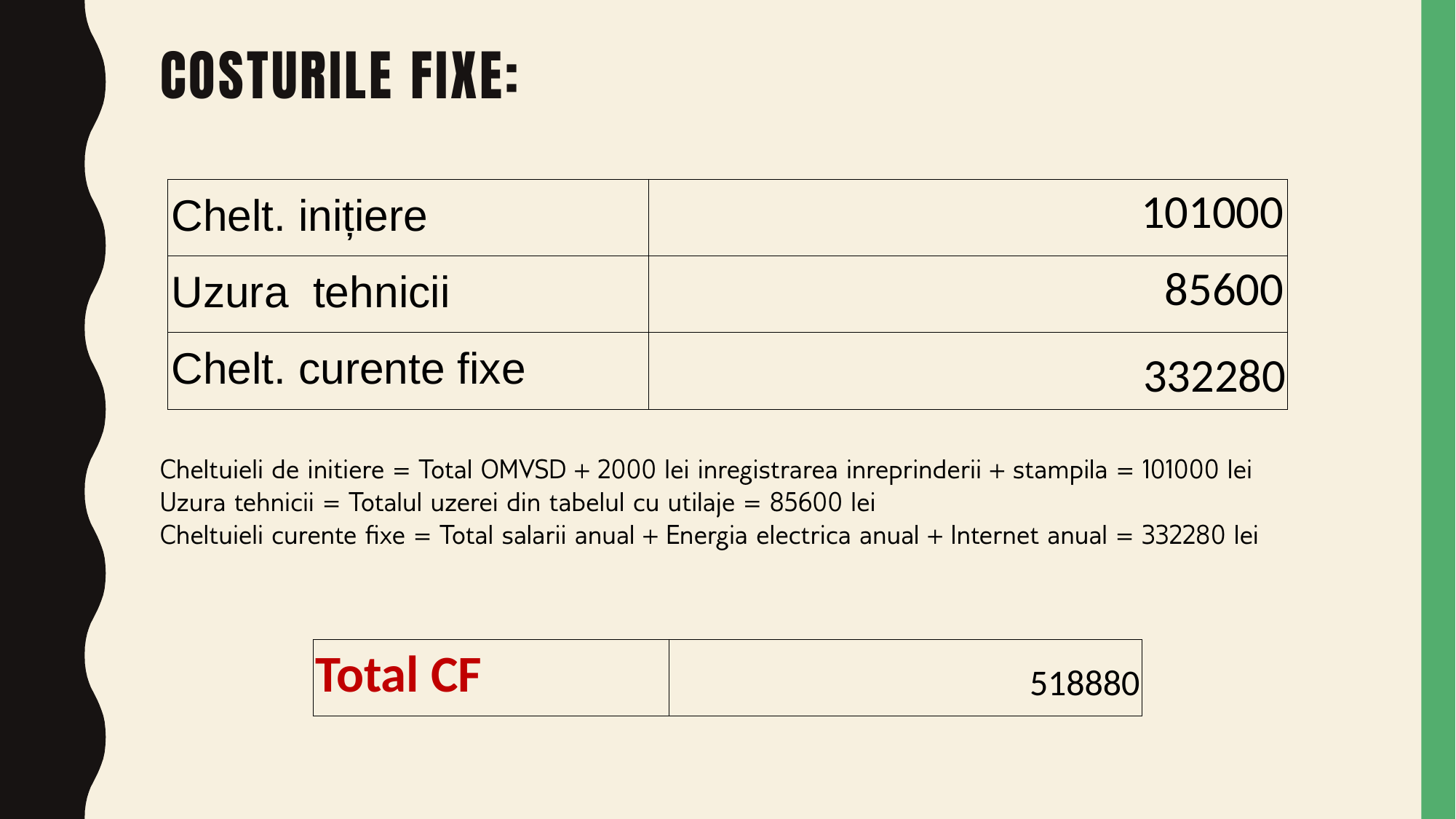

# Costurile fixe:
| Chelt. inițiere | 101000 |
| --- | --- |
| Uzura tehnicii | 85600 |
| Chelt. curente fixe | 332280 |
Cheltuieli de initiere = Total OMVSD + 2000 lei inregistrarea inreprinderii + stampila = 101000 lei
Uzura tehnicii = Totalul uzerei din tabelul cu utilaje = 85600 lei
Cheltuieli curente fixe = Total salarii anual + Energia electrica anual + Internet anual = 332280 lei
| Total CF | 518880 |
| --- | --- |